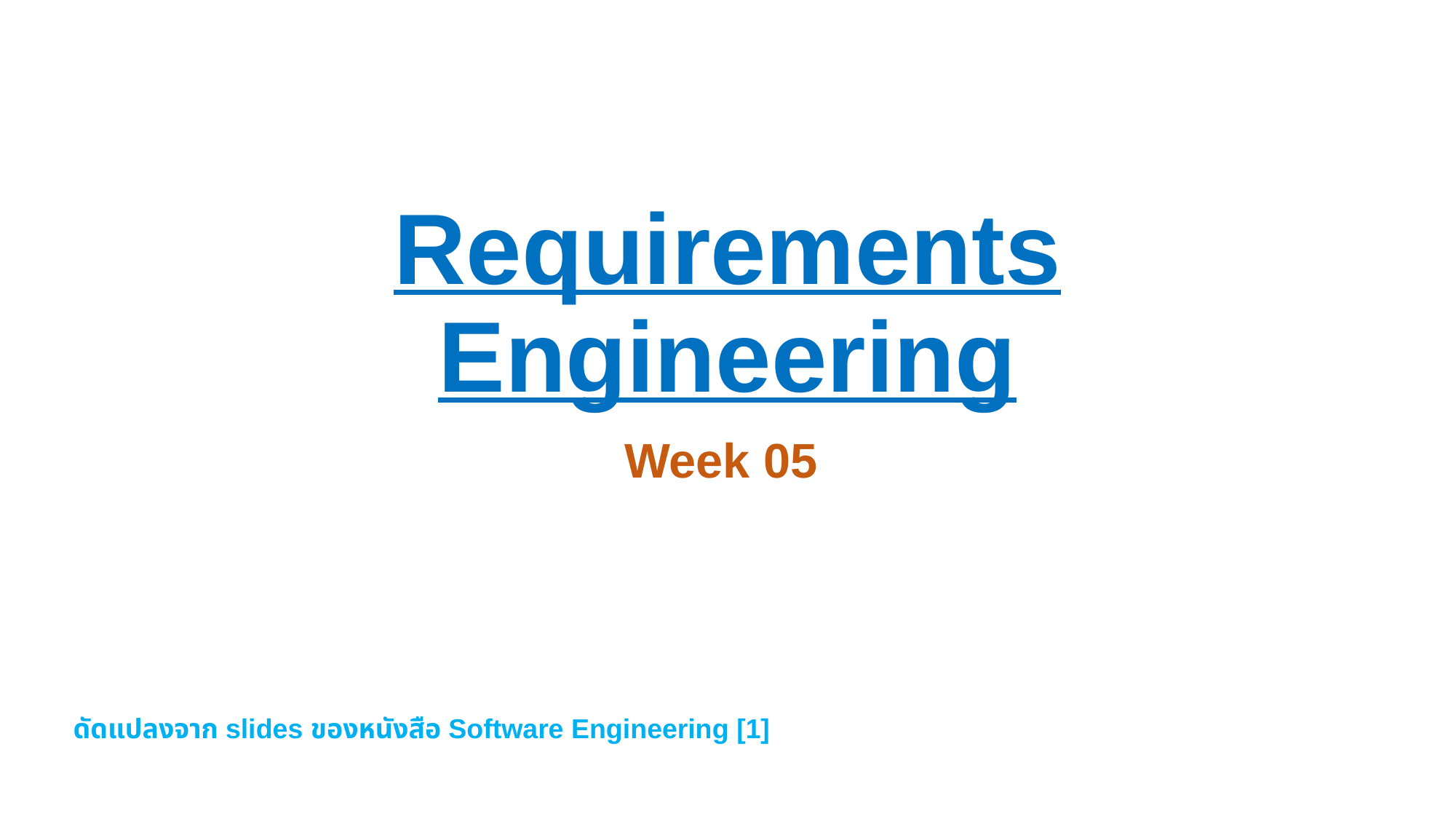

# Requirements Engineering
Week 05

ดัดแปลงจาก slides ของหนังสือ Software Engineering [1]